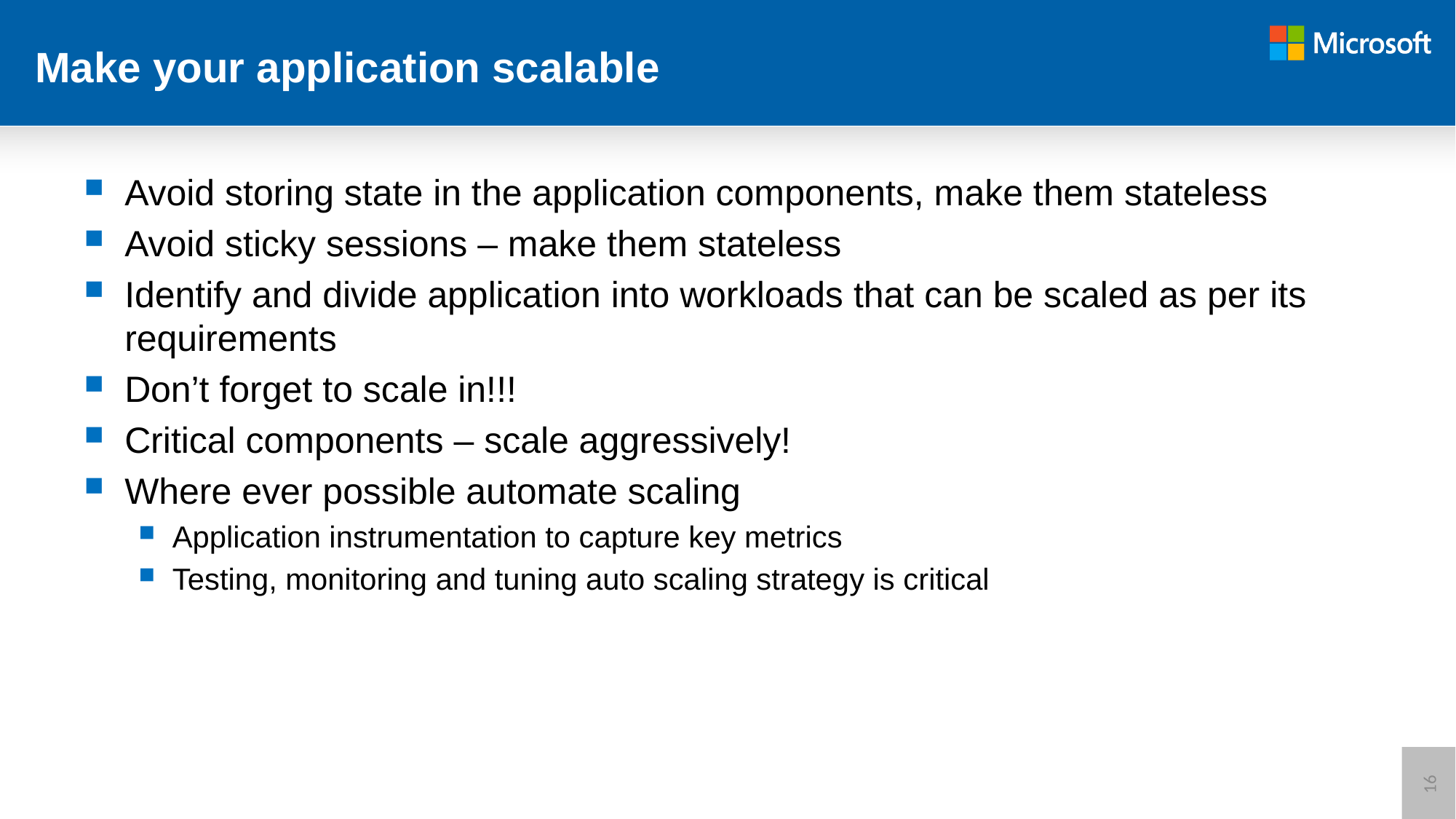

# Make your application scalable
Avoid storing state in the application components, make them stateless
Avoid sticky sessions – make them stateless
Identify and divide application into workloads that can be scaled as per its requirements
Don’t forget to scale in!!!
Critical components – scale aggressively!
Where ever possible automate scaling
Application instrumentation to capture key metrics
Testing, monitoring and tuning auto scaling strategy is critical